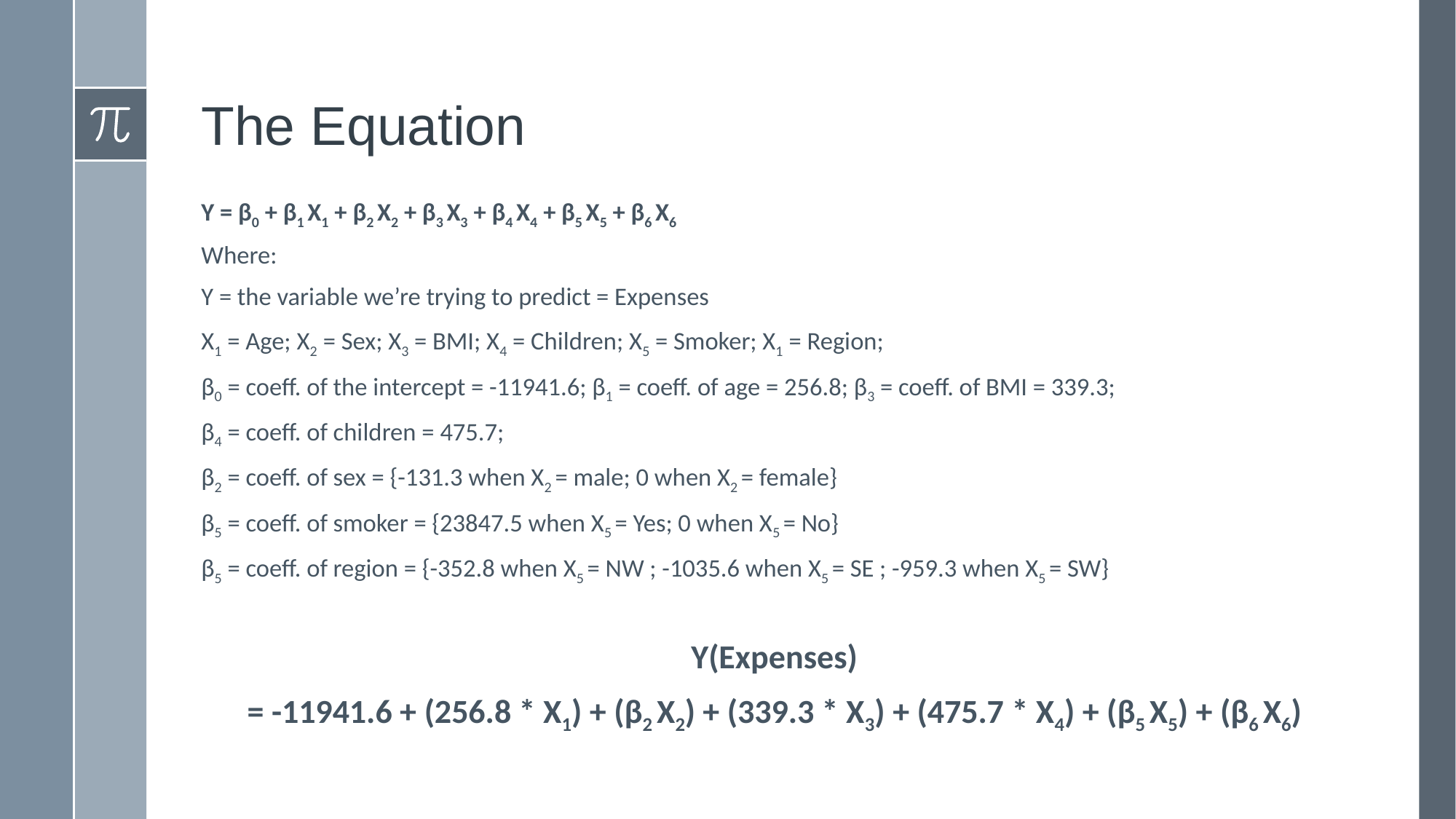

# The Equation
Y = β0 + β1 X1 + β2 X2 + β3 X3 + β4 X4 + β5 X5 + β6 X6
Where:
Y = the variable we’re trying to predict = Expenses
X1 = Age; X2 = Sex; X3 = BMI; X4 = Children; X5 = Smoker; X1 = Region;
β0 = coeff. of the intercept = -11941.6; β1 = coeff. of age = 256.8; β3 = coeff. of BMI = 339.3;
β4 = coeff. of children = 475.7;
β2 = coeff. of sex = {-131.3 when X2 = male; 0 when X2 = female}
β5 = coeff. of smoker = {23847.5 when X5 = Yes; 0 when X5 = No}
β5 = coeff. of region = {-352.8 when X5 = NW ; -1035.6 when X5 = SE ; -959.3 when X5 = SW}

Y(Expenses)
= -11941.6 + (256.8 * X1) + (β2 X2) + (339.3 * X3) + (475.7 * X4) + (β5 X5) + (β6 X6)